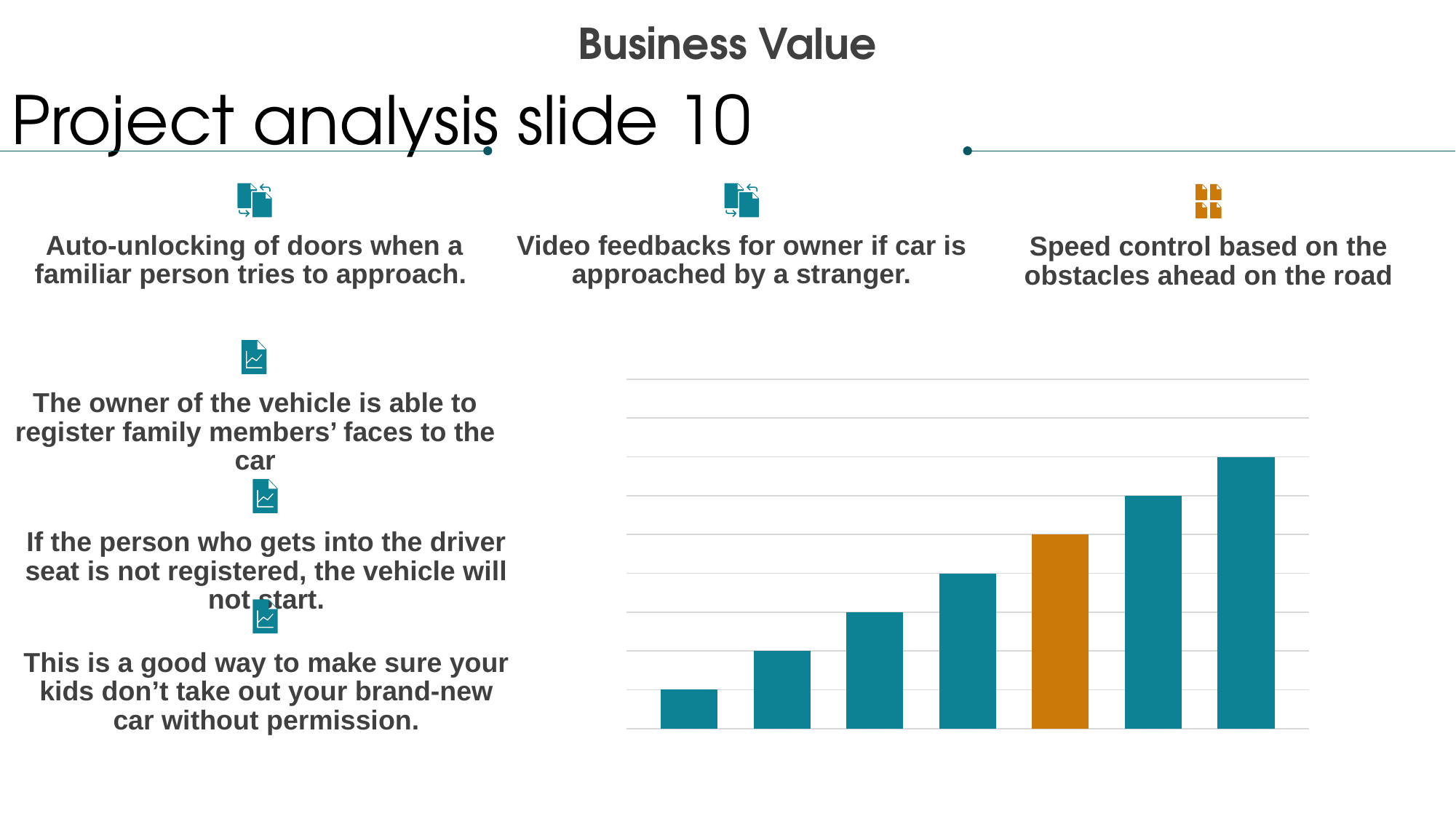

Business Value
Project analysis slide 10

Auto-unlocking of doors when a familiar person tries to approach.
Video feedbacks for owner if car is approached by a stranger.
Speed control based on the obstacles ahead on the road

### Chart

| Category | Series 1 | Series 2 | Series 3 | Series 4 | Series 5 | Series 6 | Series 7 |
|---|---|---|---|---|---|---|---|
| Category 1 | 2.0 | 4.0 | 6.0 | 8.0 | 10.0 | 12.0 | 14.0 |
The owner of the vehicle is able to register family members’ faces to the car

If the person who gets into the driver seat is not registered, the vehicle will not start.

This is a good way to make sure your kids don’t take out your brand-new car without permission.